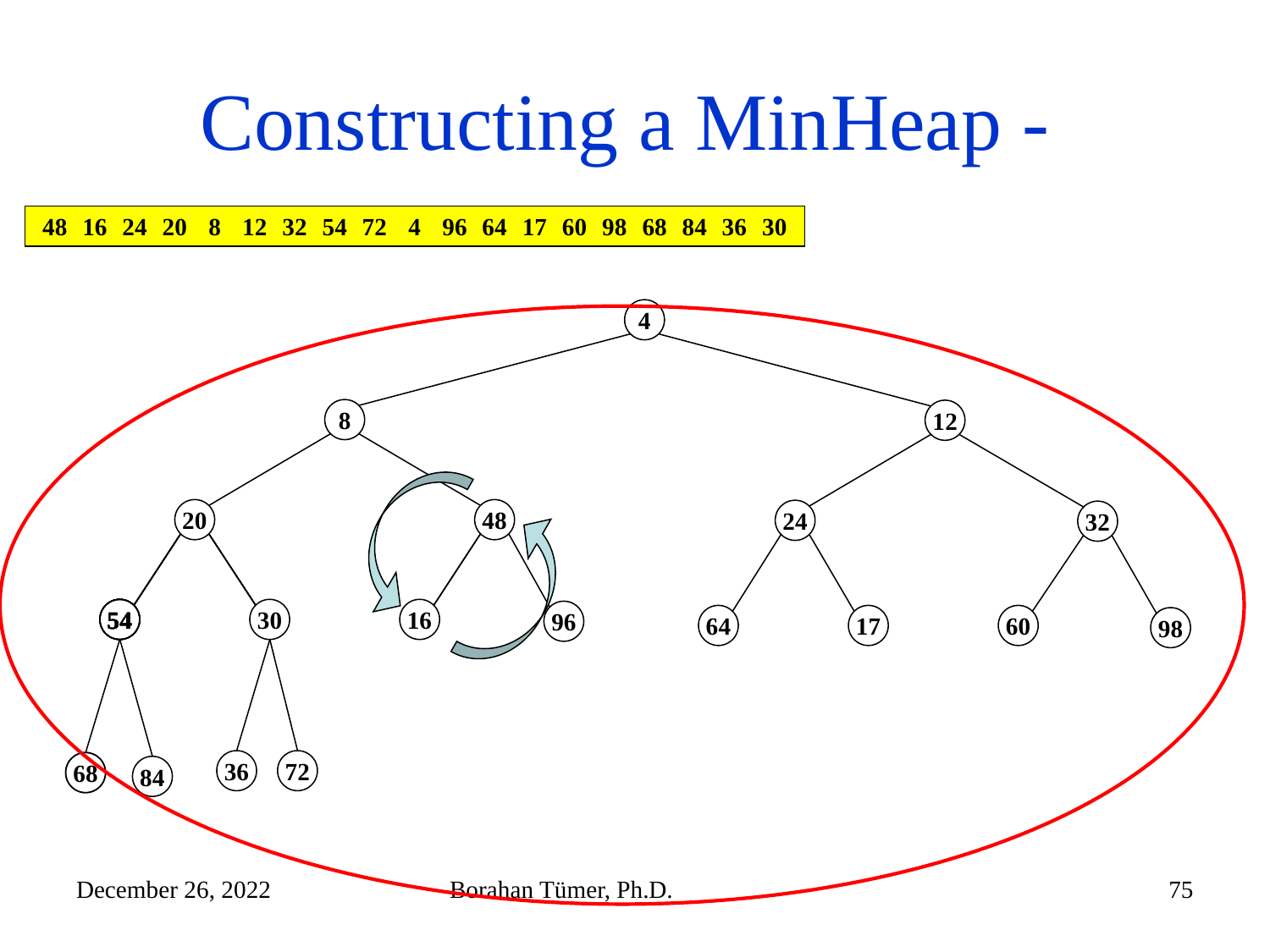

# Constructing a MinHeap -
20
8
12
32
64
17
60
98
68
84
36
30

48
16
24
54
72
4
96
4

8
12

20
48
24
32

54
54
54
54
54
30
16
96
64
17
60
98
36
72
68

84
December 26, 2022
Borahan Tümer, Ph.D.
75